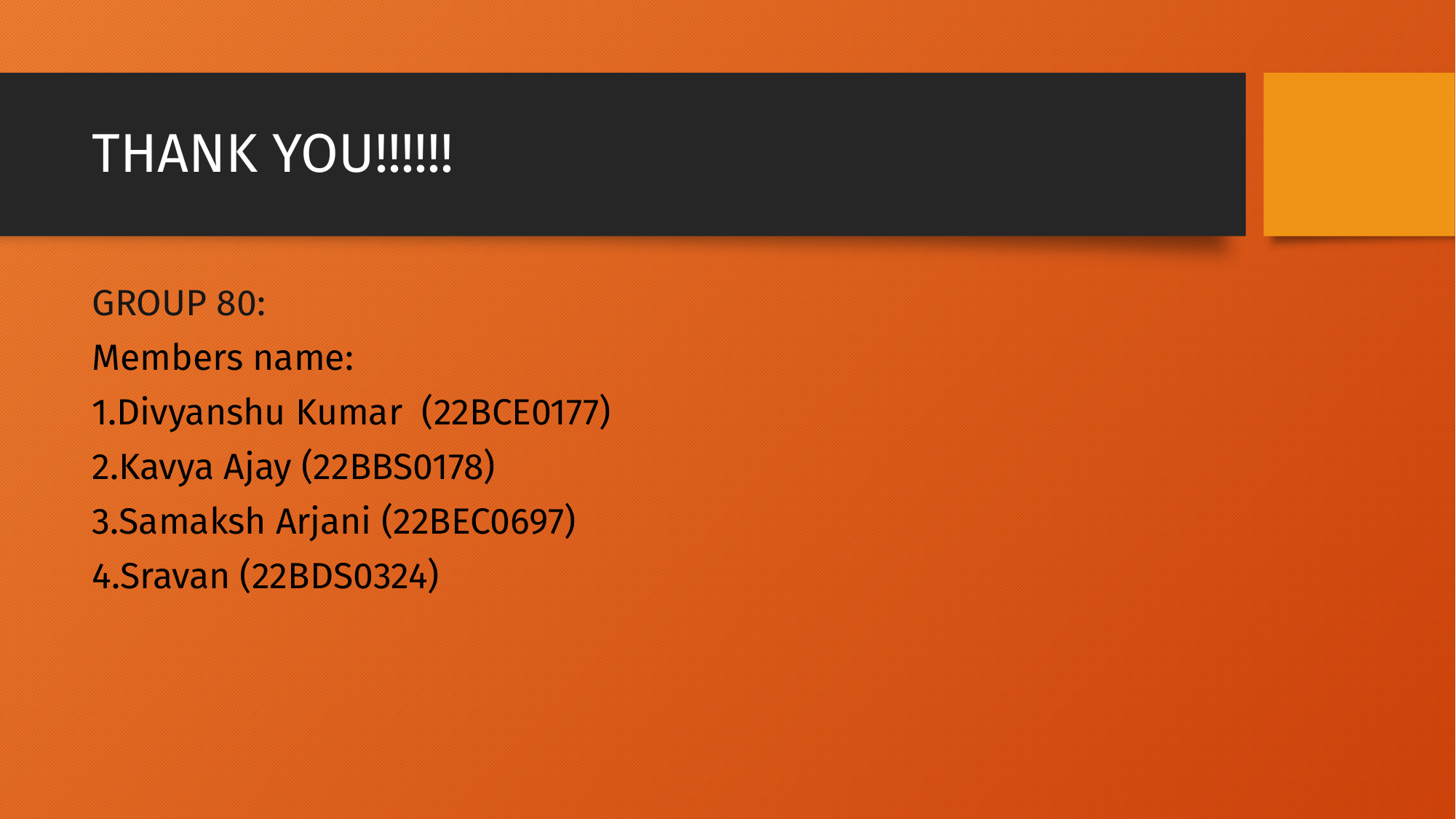

# THANK YOU!!!!!!
GROUP 80:
Members name:
1.Divyanshu Kumar  (22BCE0177)
2.Kavya Ajay (22BBS0178)
3.Samaksh Arjani (22BEC0697)
4.Sravan (22BDS0324)